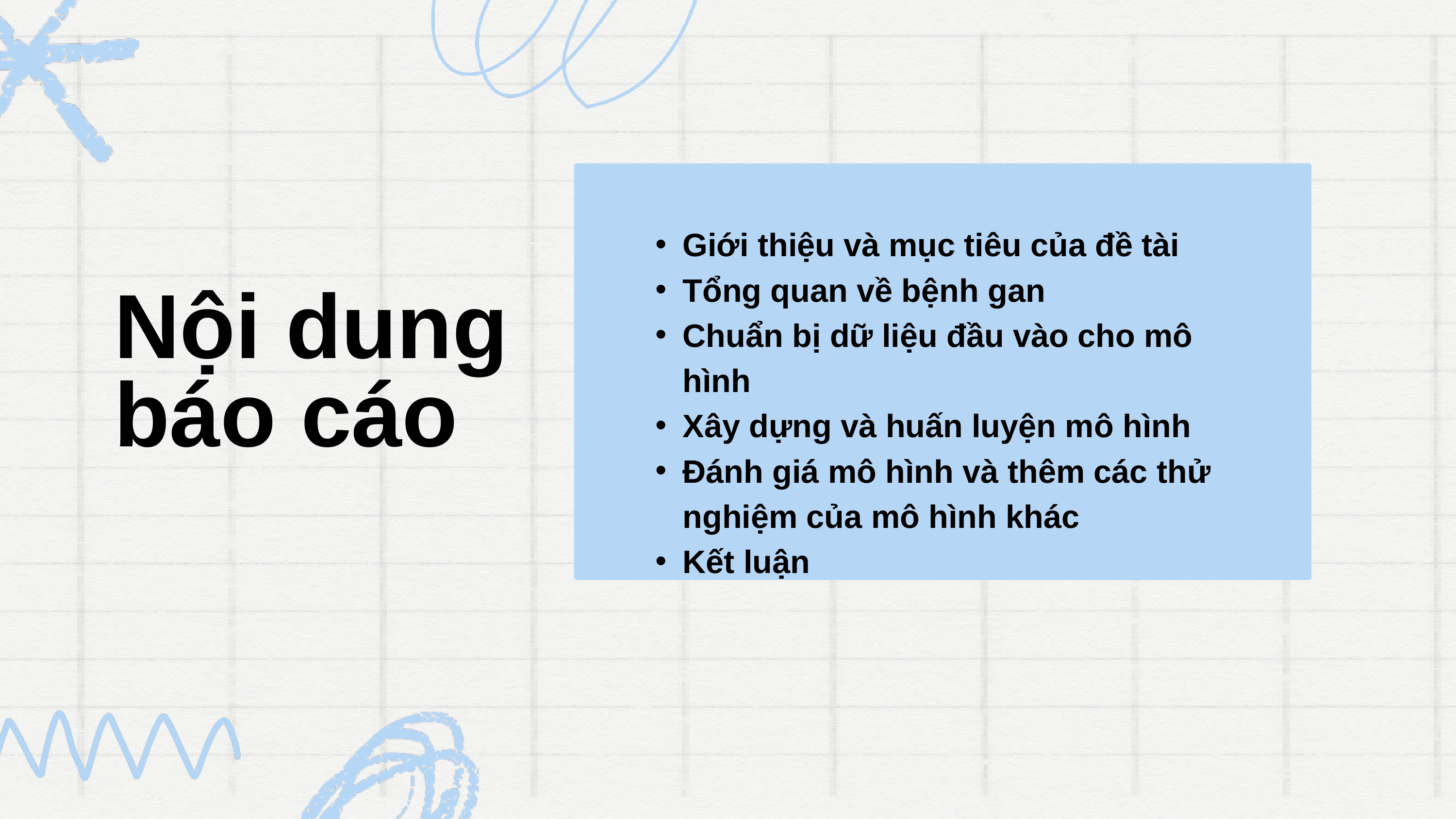

Giới thiệu và mục tiêu của đề tài
Tổng quan về bệnh gan
Chuẩn bị dữ liệu đầu vào cho mô hình
Xây dựng và huấn luyện mô hình
Đánh giá mô hình và thêm các thử nghiệm của mô hình khác
Kết luận

Nội dung báo cáo